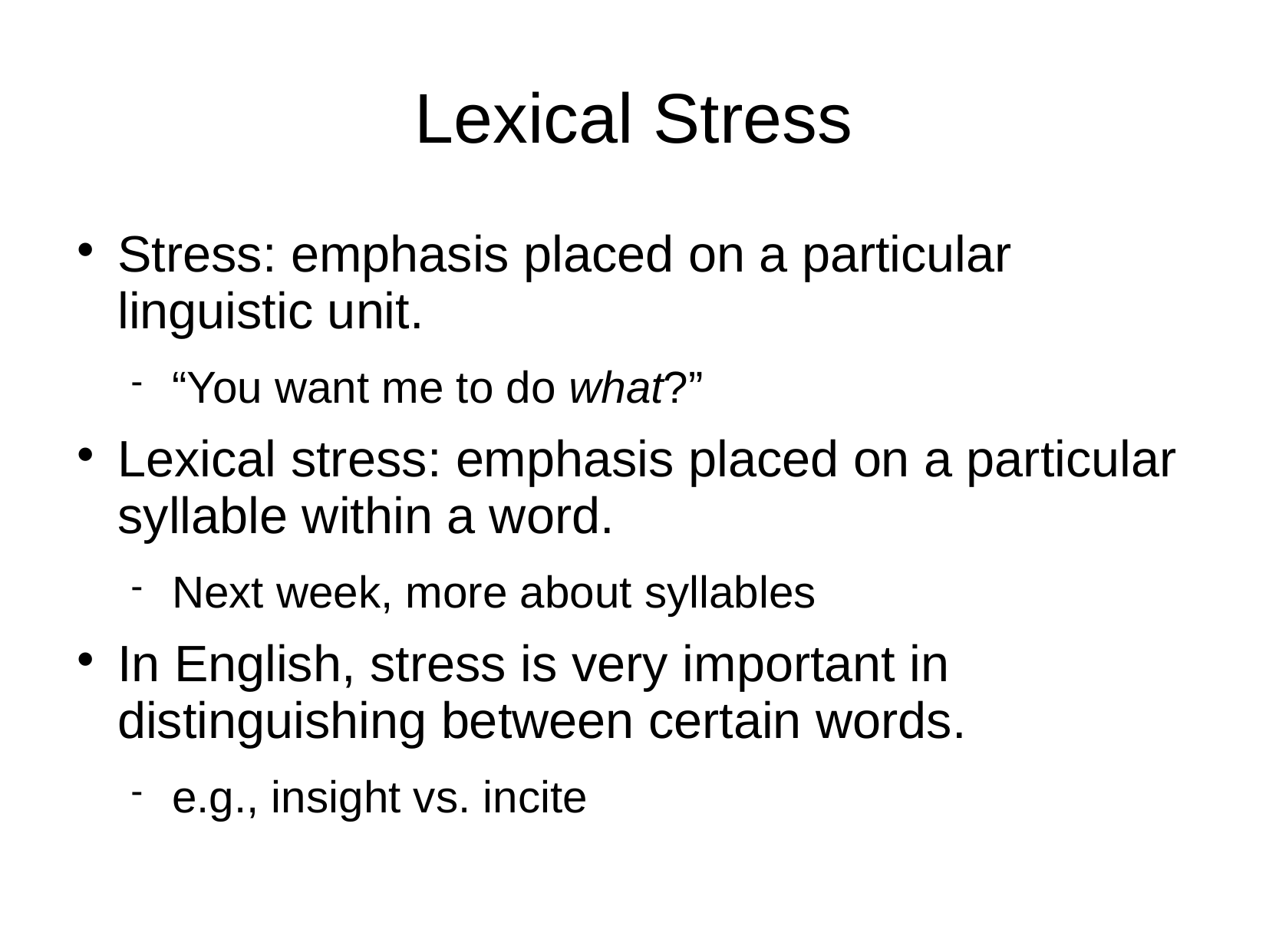

# Lexical Stress
Stress: emphasis placed on a particular linguistic unit.
“You want me to do what?”
Lexical stress: emphasis placed on a particular syllable within a word.
Next week, more about syllables
In English, stress is very important in distinguishing between certain words.
e.g., insight vs. incite